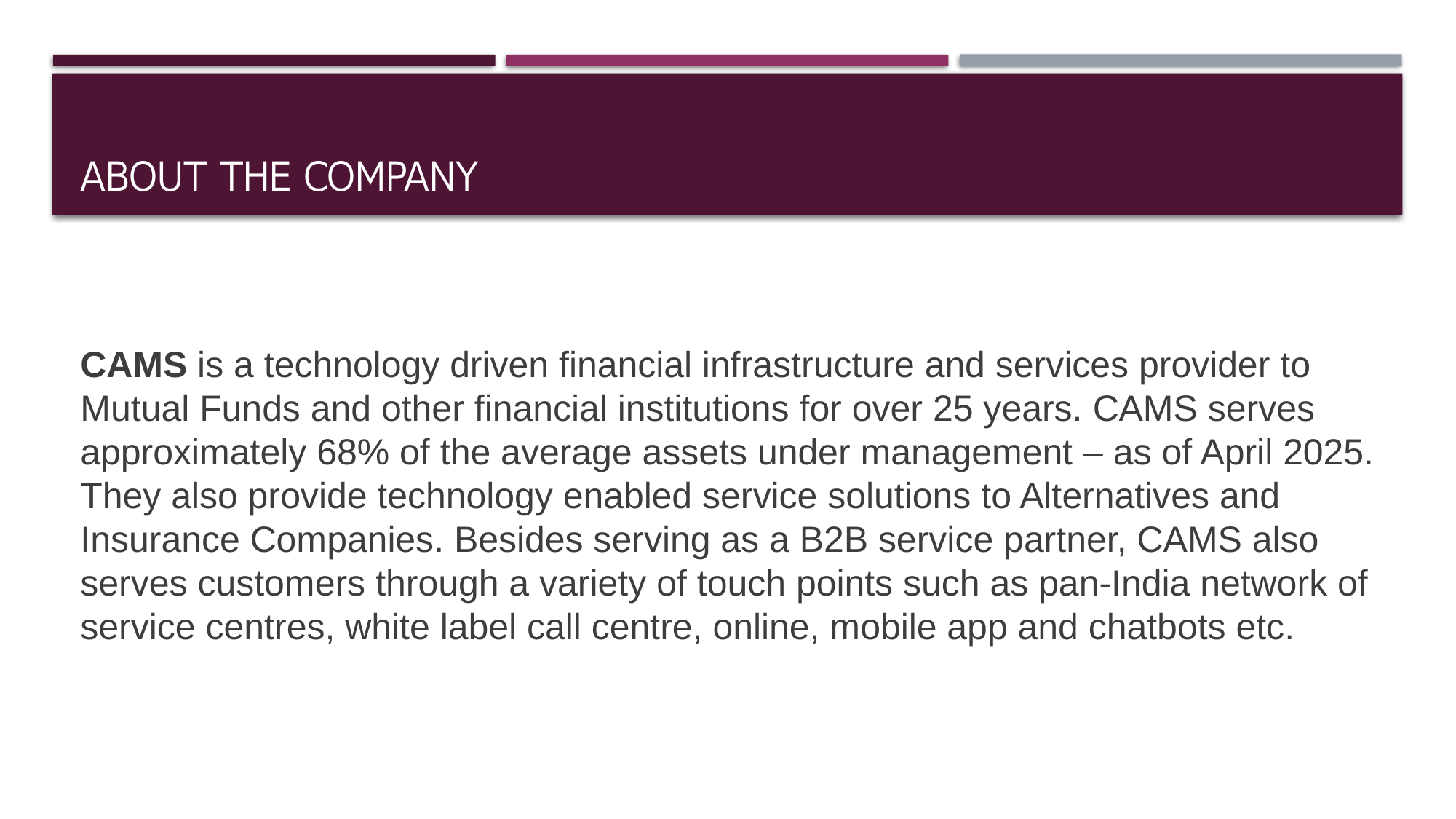

# About the company
CAMS is a technology driven financial infrastructure and services provider to Mutual Funds and other financial institutions for over 25 years. CAMS serves approximately 68% of the average assets under management – as of April 2025. They also provide technology enabled service solutions to Alternatives and Insurance Companies. Besides serving as a B2B service partner, CAMS also serves customers through a variety of touch points such as pan-India network of service centres, white label call centre, online, mobile app and chatbots etc.